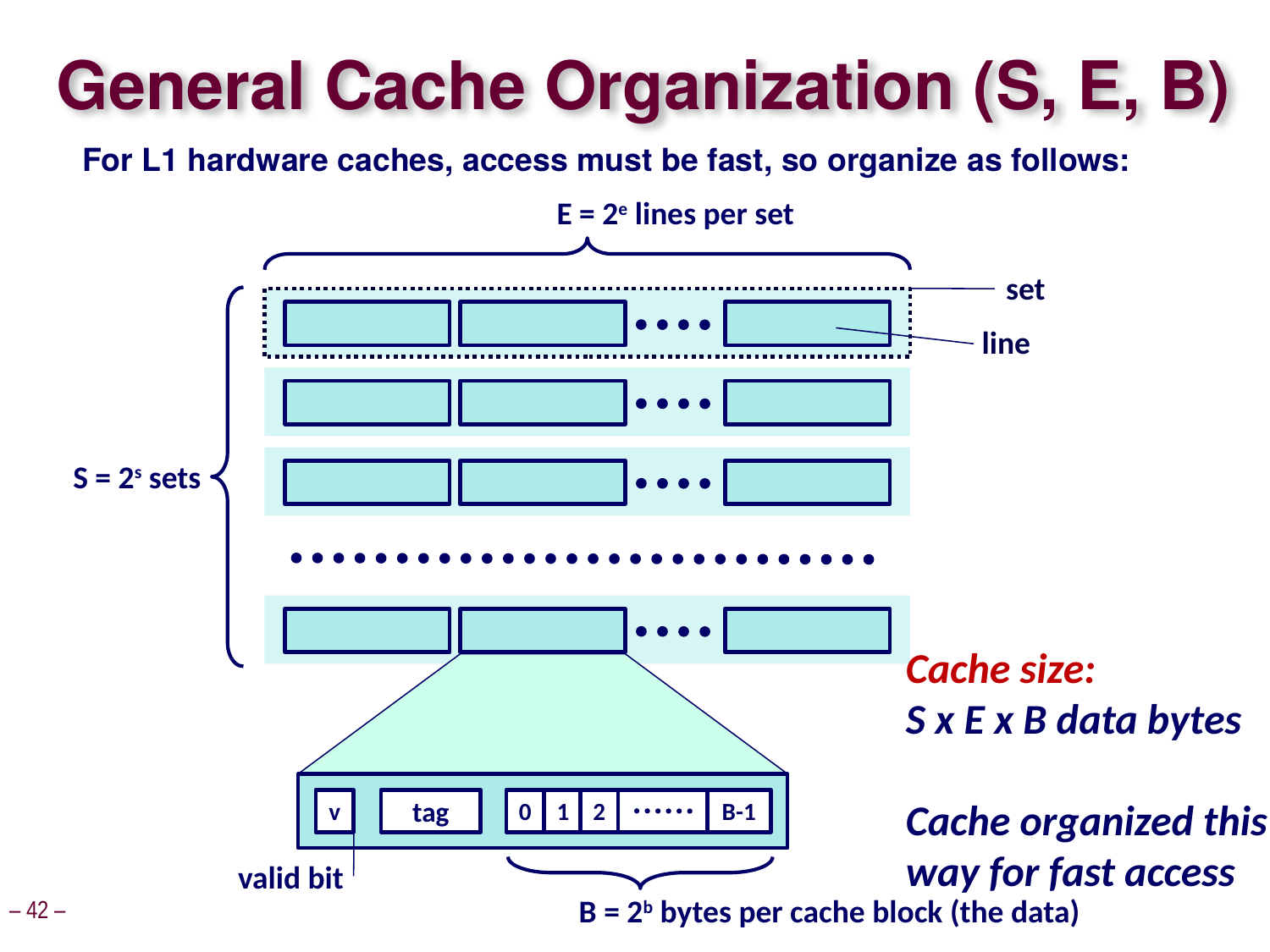

# General Cache Organization (S, E, B)
For L1 hardware caches, access must be fast, so organize as follows:
E = 2e lines per set
set

line

S = 2s sets

Cache size:
S x E x B data bytes

Cache organized this
way for fast access

v
tag
0
1
2

B-1
valid bit
B = 2b bytes per cache block (the data)